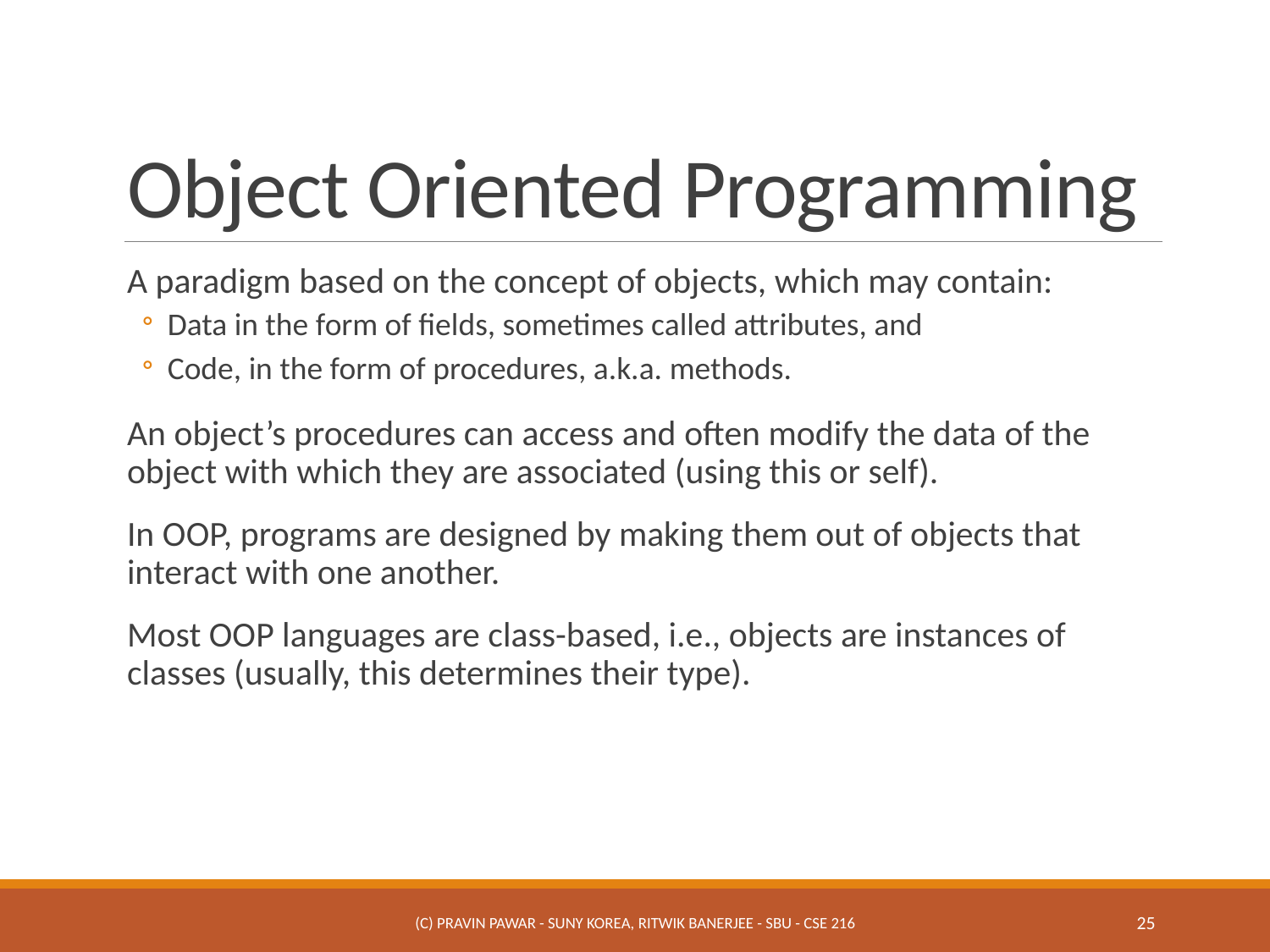

# Object Oriented Programming
A paradigm based on the concept of objects, which may contain:
Data in the form of fields, sometimes called attributes, and
Code, in the form of procedures, a.k.a. methods.
An object’s procedures can access and often modify the data of the object with which they are associated (using this or self).
In OOP, programs are designed by making them out of objects that interact with one another.
Most OOP languages are class-based, i.e., objects are instances of classes (usually, this determines their type).

(c) Pravin Pawar - SUNY Korea, Ritwik Banerjee - SBU - CSE 216
25